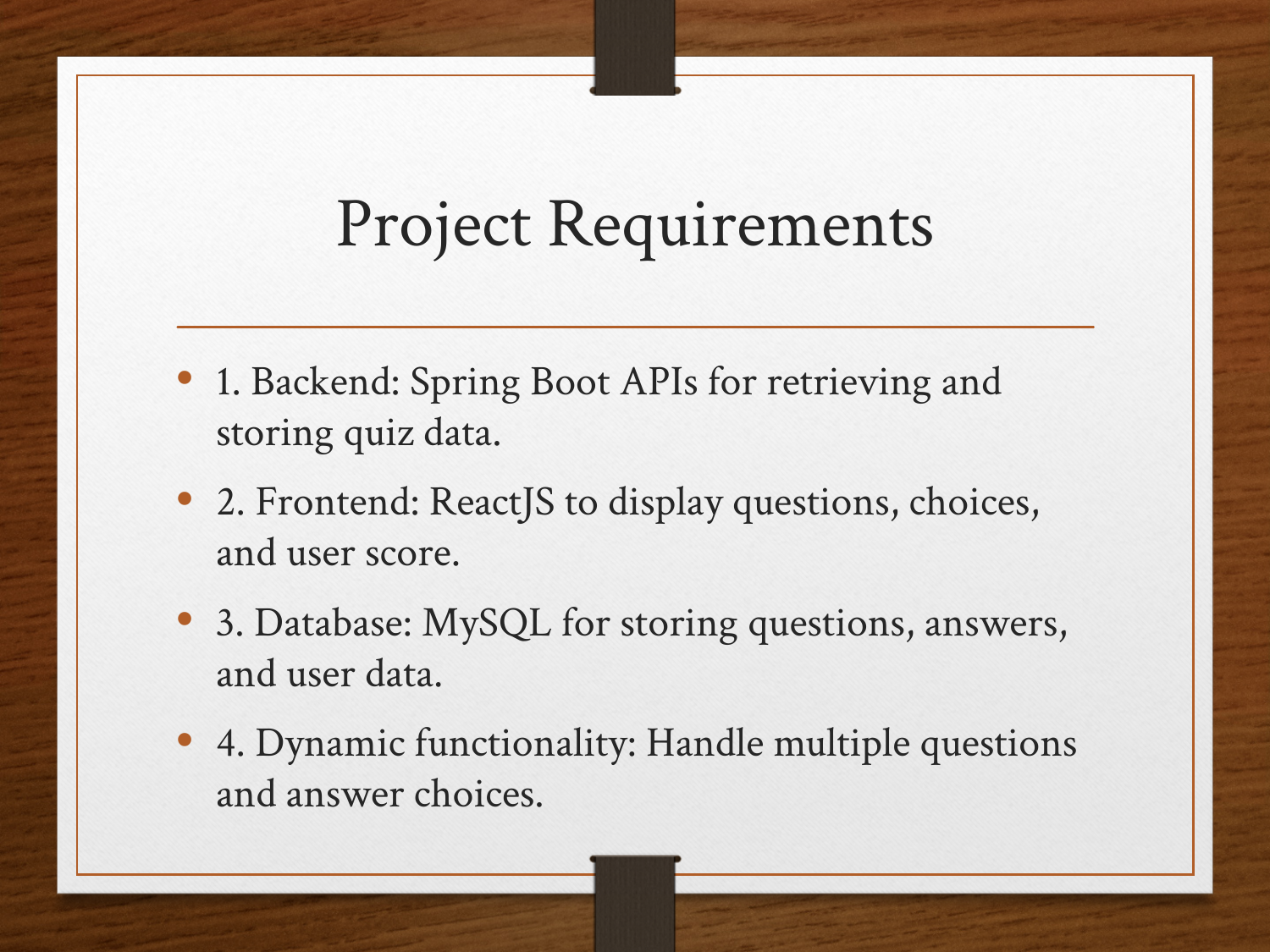

# Project Requirements
1. Backend: Spring Boot APIs for retrieving and storing quiz data.
2. Frontend: ReactJS to display questions, choices, and user score.
3. Database: MySQL for storing questions, answers, and user data.
4. Dynamic functionality: Handle multiple questions and answer choices.